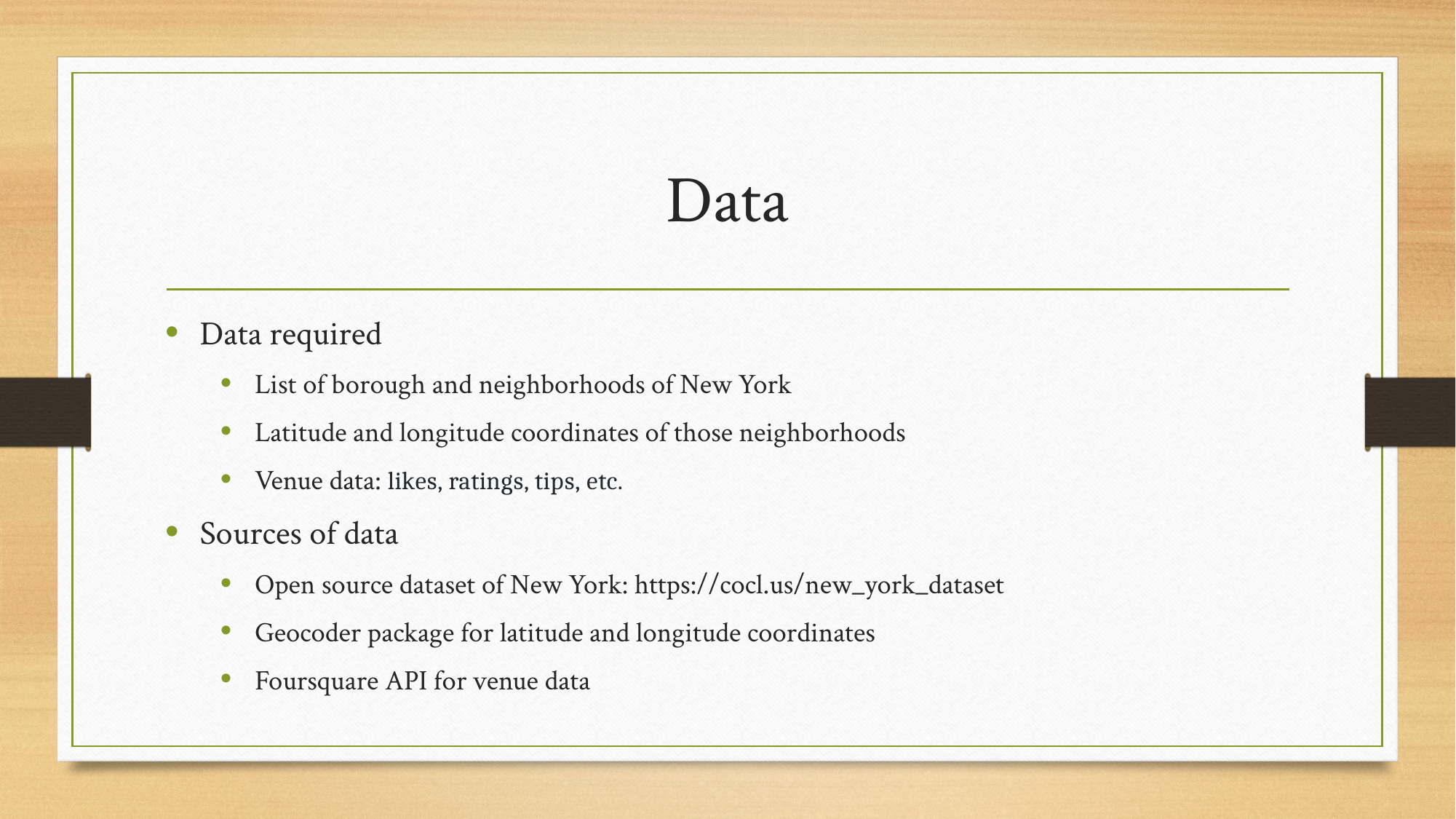

# Data
Data required
List of borough and neighborhoods of New York
Latitude and longitude coordinates of those neighborhoods
Venue data: likes, ratings, tips, etc.
Sources of data
Open source dataset of New York: https://cocl.us/new_york_dataset
Geocoder package for latitude and longitude coordinates
Foursquare API for venue data